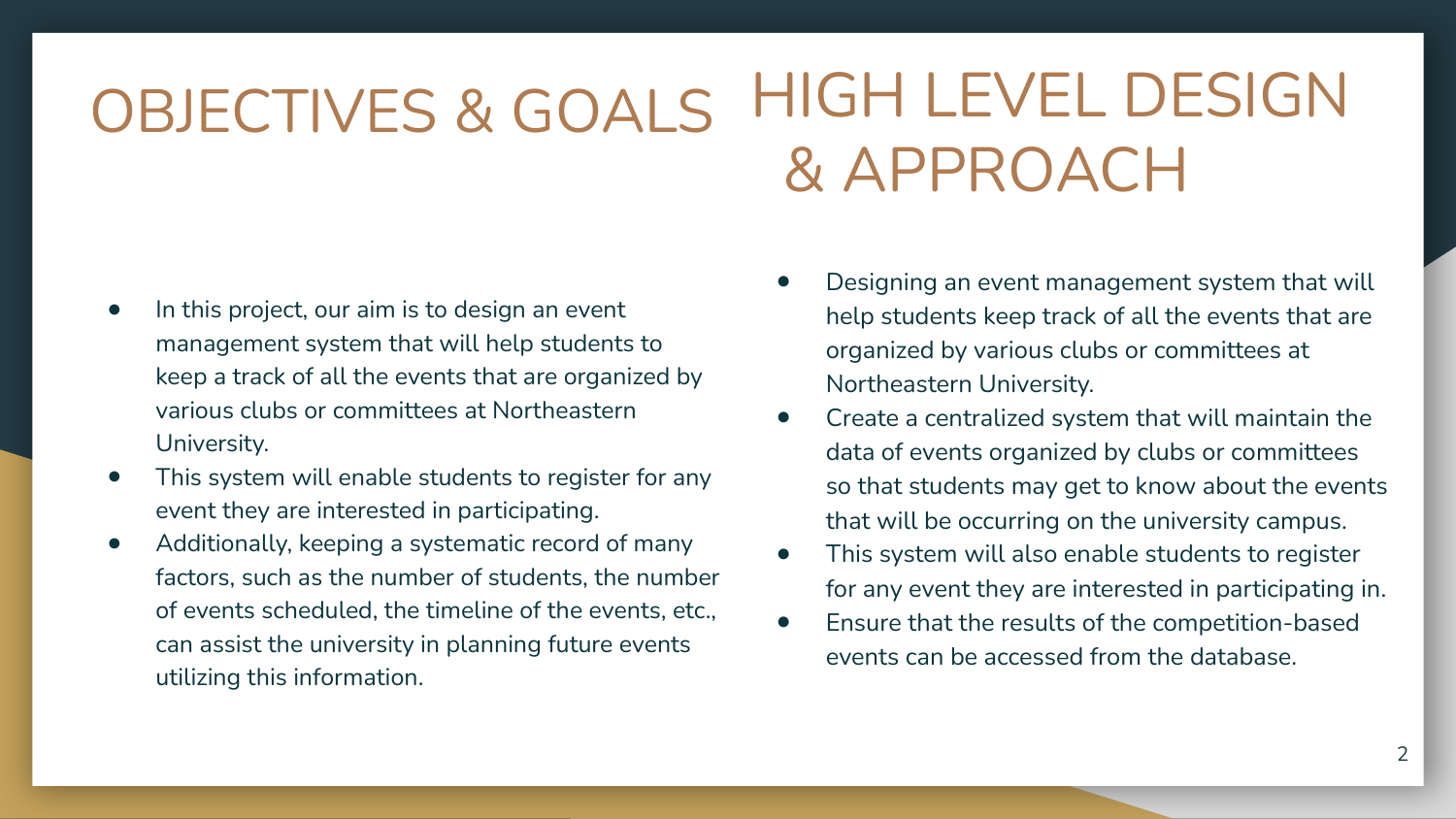

HIGH LEVEL DESIGN     & APPROACH

Designing an event management system that will help students keep track of all the events that are organized by various clubs or committees at Northeastern University.
Create a centralized system that will maintain the data of events organized by clubs or committees so that students may get to know about the events that will be occurring on the university campus.
This system will also enable students to register for any event they are interested in participating in.
Ensure that the results of the competition-based events can be accessed from the database.

OBJECTIVES & GOALS

In this project, our aim is to design an event management system that will help students to keep a track of all the events that are organized by various clubs or committees at Northeastern University.
This system will enable students to register for any event they are interested in participating.
Additionally, keeping a systematic record of many factors, such as the number of students, the number of events scheduled, the timeline of the events, etc., can assist the university in planning future events utilizing this information.

2